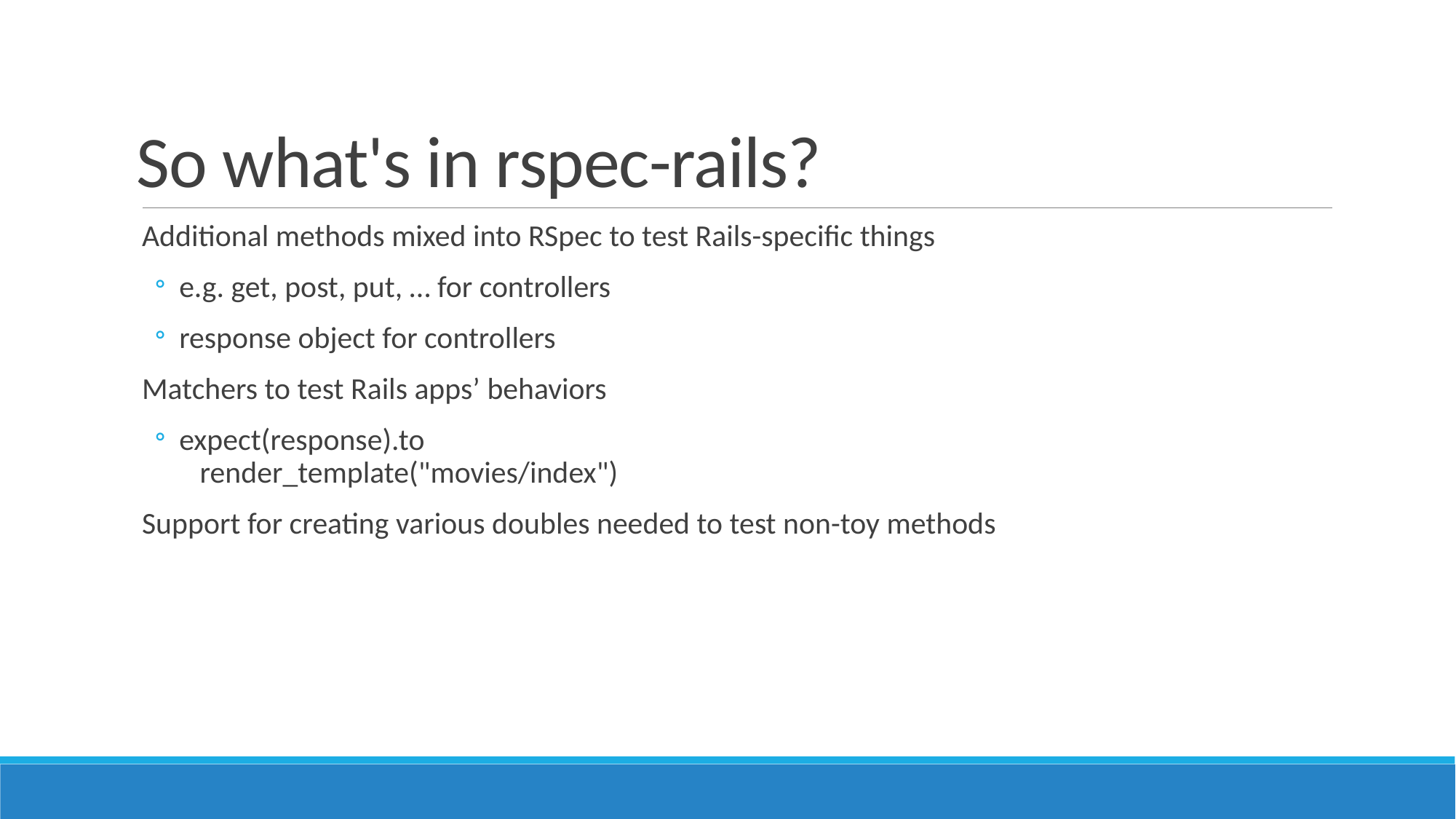

# So what's in rspec-rails?
Additional methods mixed into RSpec to test Rails-specific things
e.g. get, post, put, … for controllers
response object for controllers
Matchers to test Rails apps’ behaviors
expect(response).to
   render_template("movies/index")
Support for creating various doubles needed to test non-toy methods